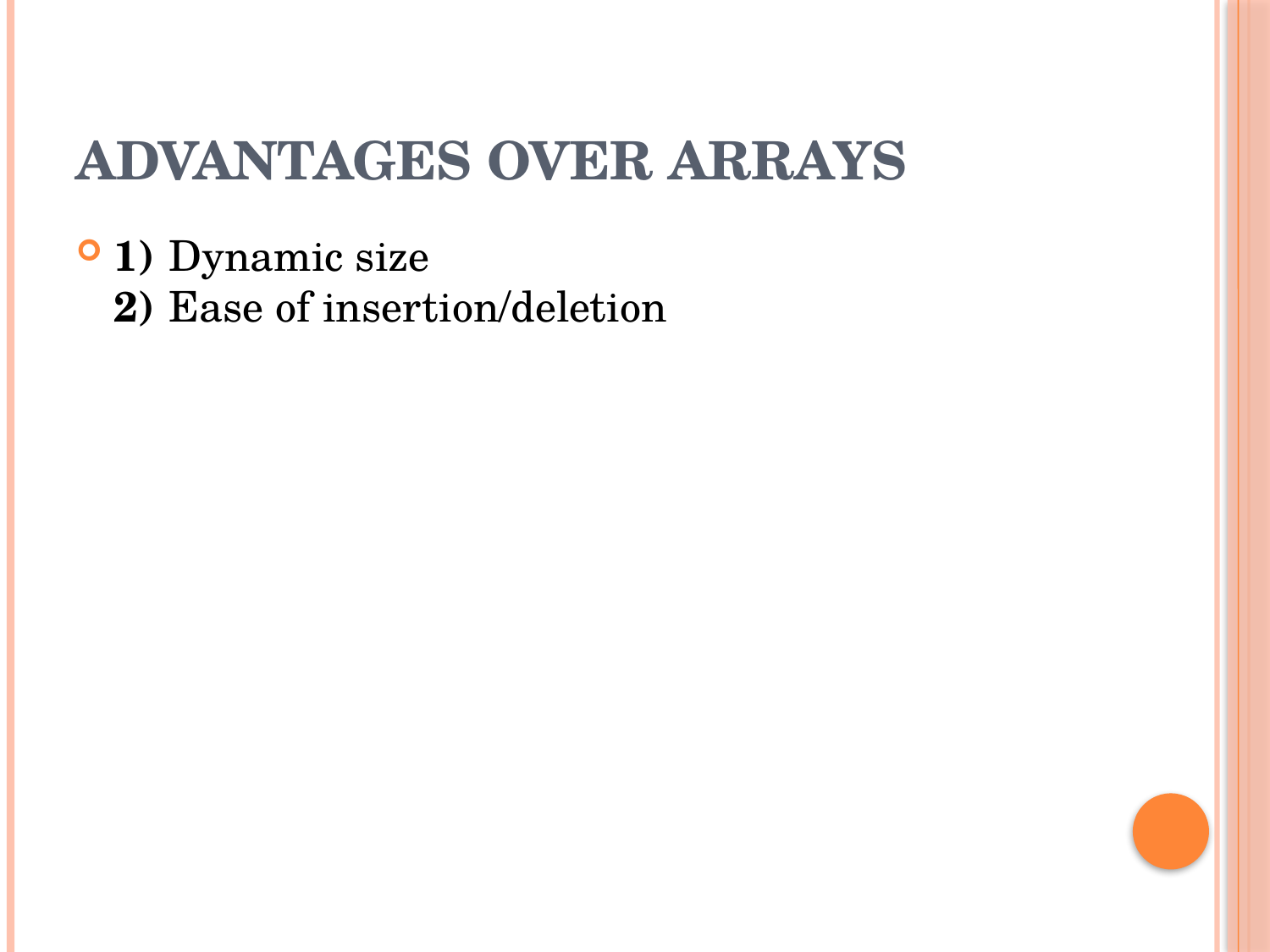

# Advantages over arrays
1) Dynamic size
2) Ease of insertion/deletion